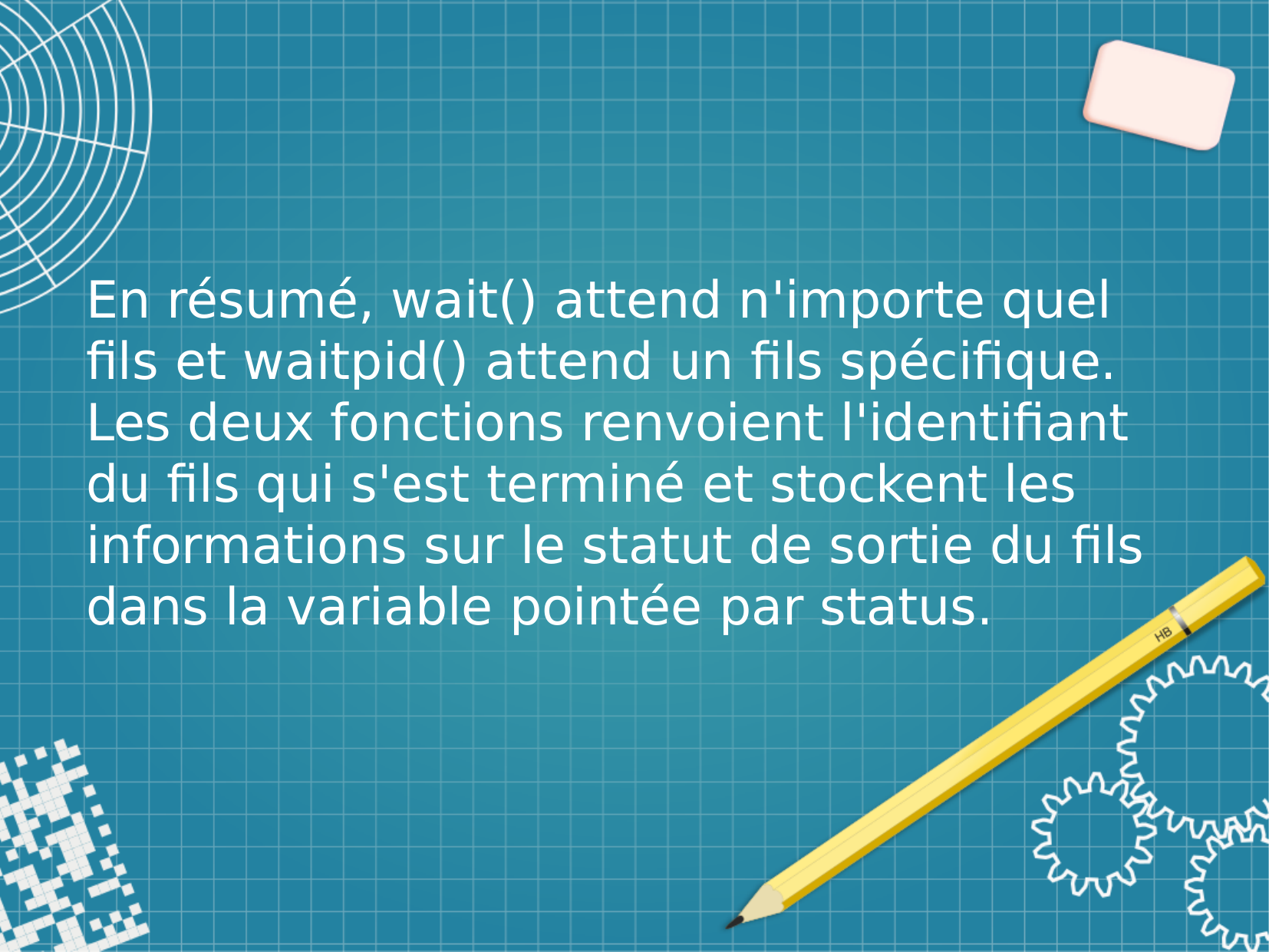

En résumé, wait() attend n'importe quel fils et waitpid() attend un fils spécifique. Les deux fonctions renvoient l'identifiant du fils qui s'est terminé et stockent les informations sur le statut de sortie du fils dans la variable pointée par status.